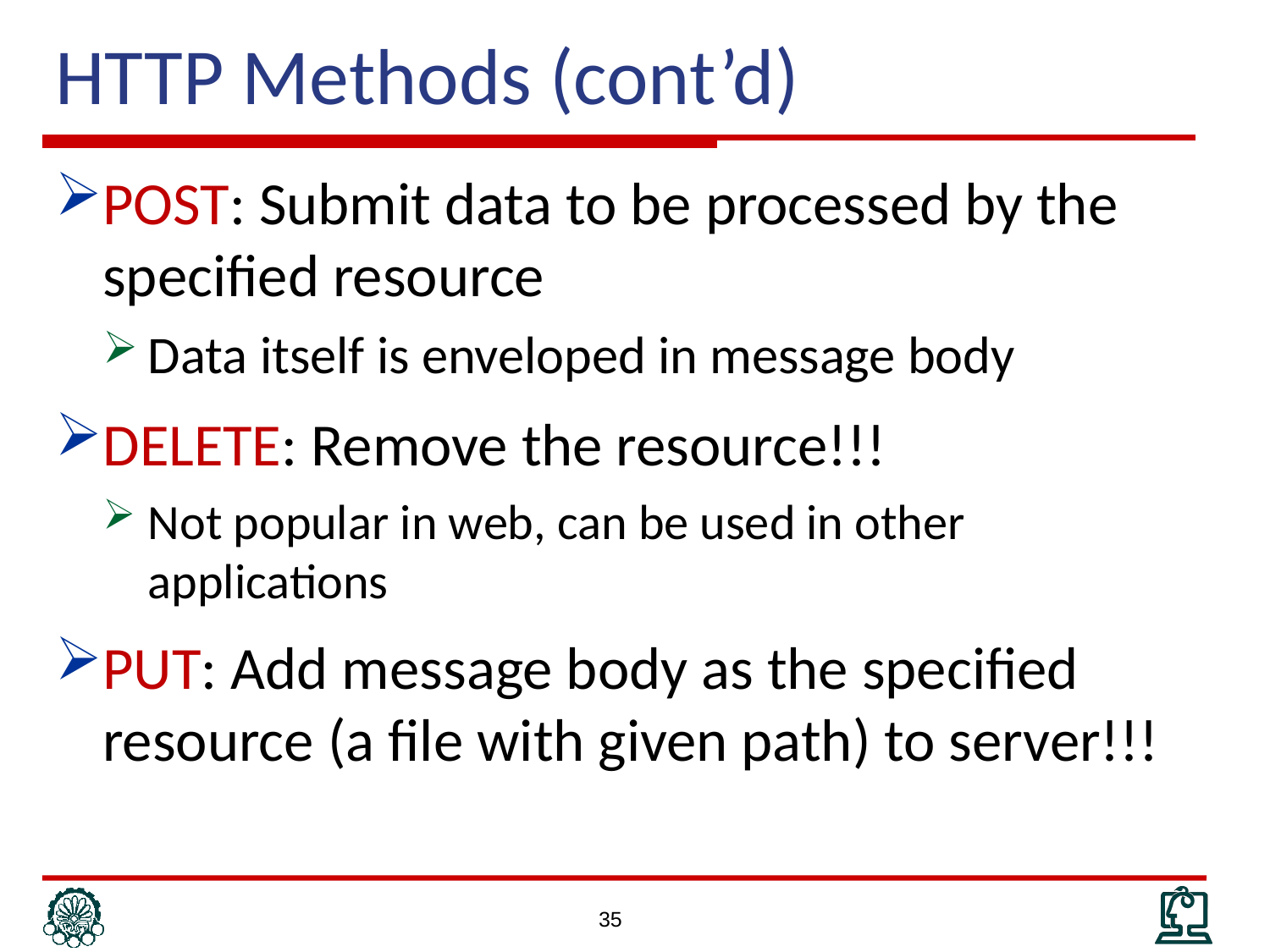

# HTTP Methods (cont’d)
POST: Submit data to be processed by the specified resource
Data itself is enveloped in message body
DELETE: Remove the resource!!!
Not popular in web, can be used in other applications
PUT: Add message body as the specified resource (a file with given path) to server!!!

35